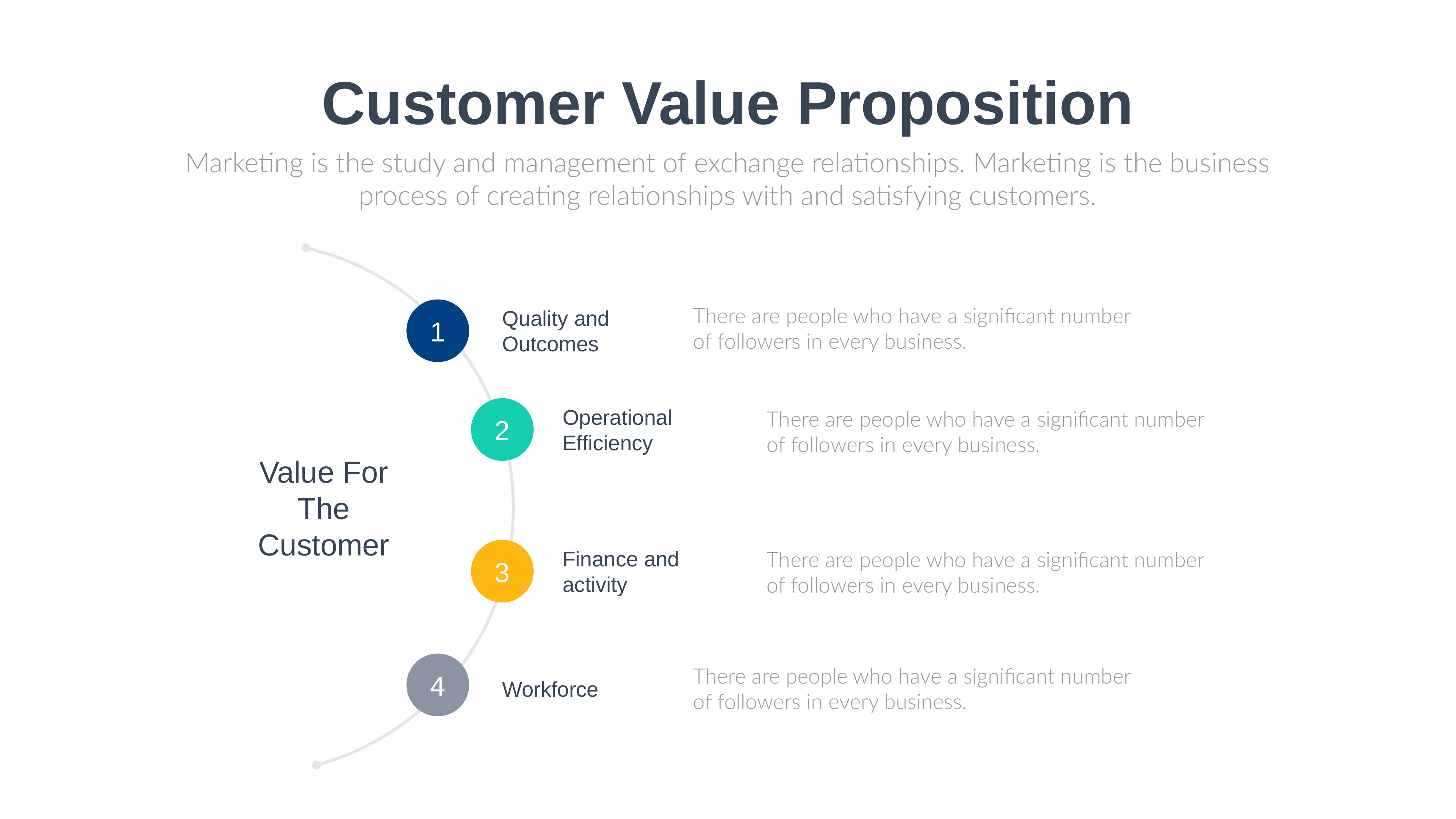

Customer Value Proposition
Marketing is the study and management of exchange relationships. Marketing is the business process of creating relationships with and satisfying customers.

1
There are people who have a significant number of followers in every business.
Quality and Outcomes
2
Operational Efficiency
There are people who have a significant number of followers in every business.
Value For The Customer
3
Finance and activity
There are people who have a significant number of followers in every business.
4
There are people who have a significant number of followers in every business.
Workforce